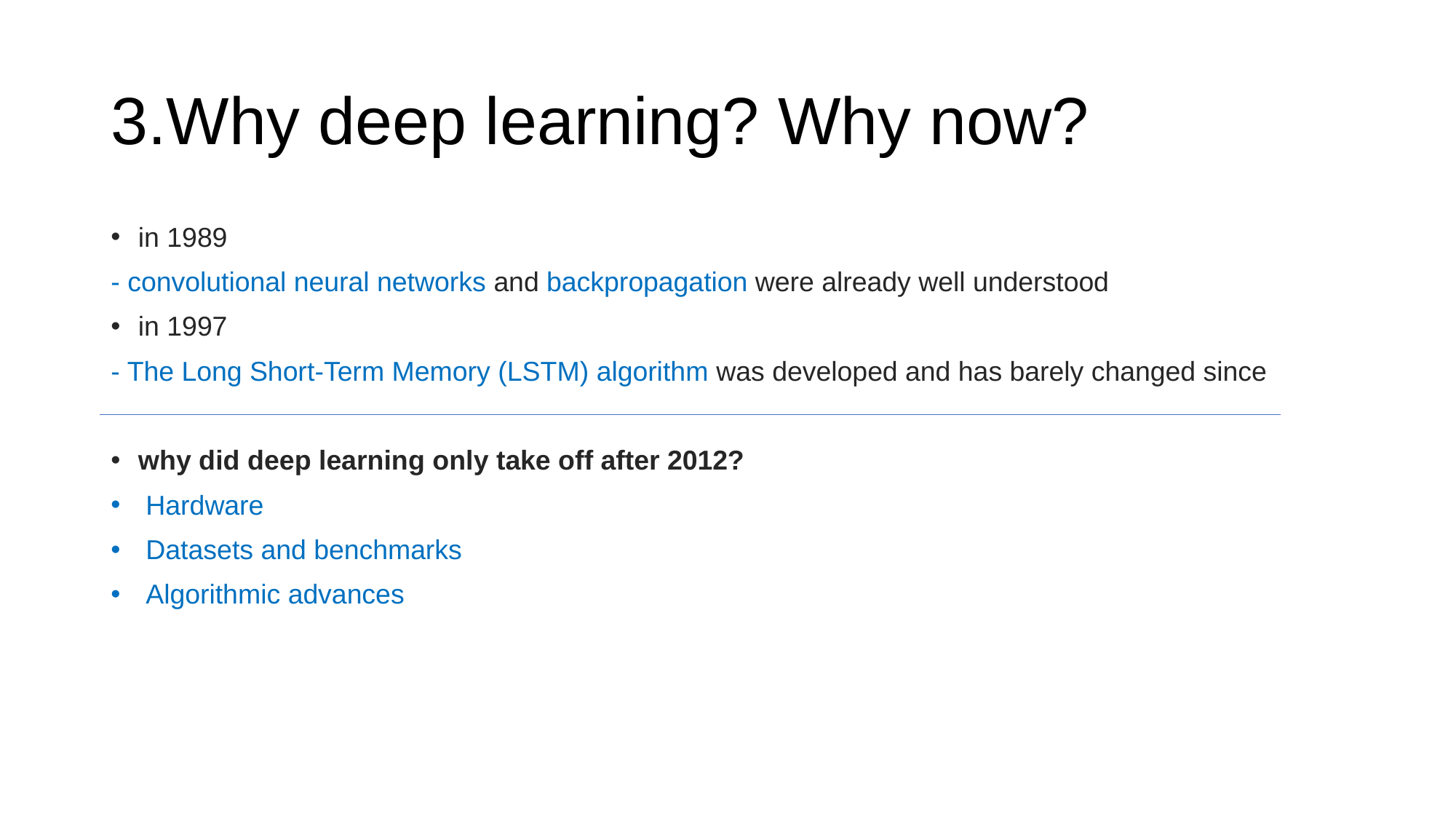

# 3.Why deep learning? Why now?
in 1989
- convolutional neural networks and backpropagation were already well understood
in 1997
- The Long Short-Term Memory (LSTM) algorithm was developed and has barely changed since

why did deep learning only take off after 2012?
 Hardware
 Datasets and benchmarks
 Algorithmic advances